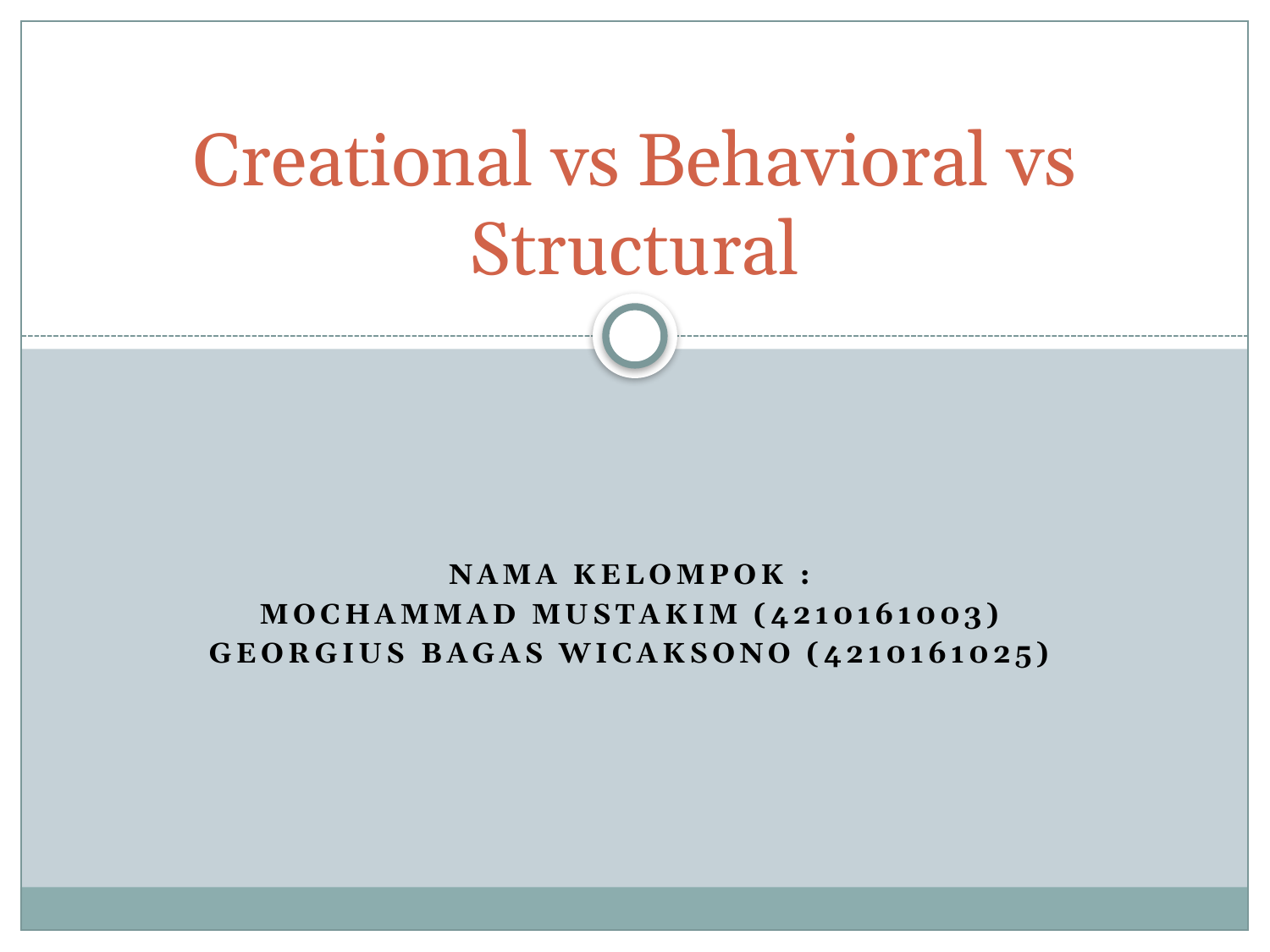

# Creational vs Behavioral vs Structural
Nama Kelompok :
Mochammad Mustakim (4210161003)
Georgius Bagas Wicaksono (4210161025)